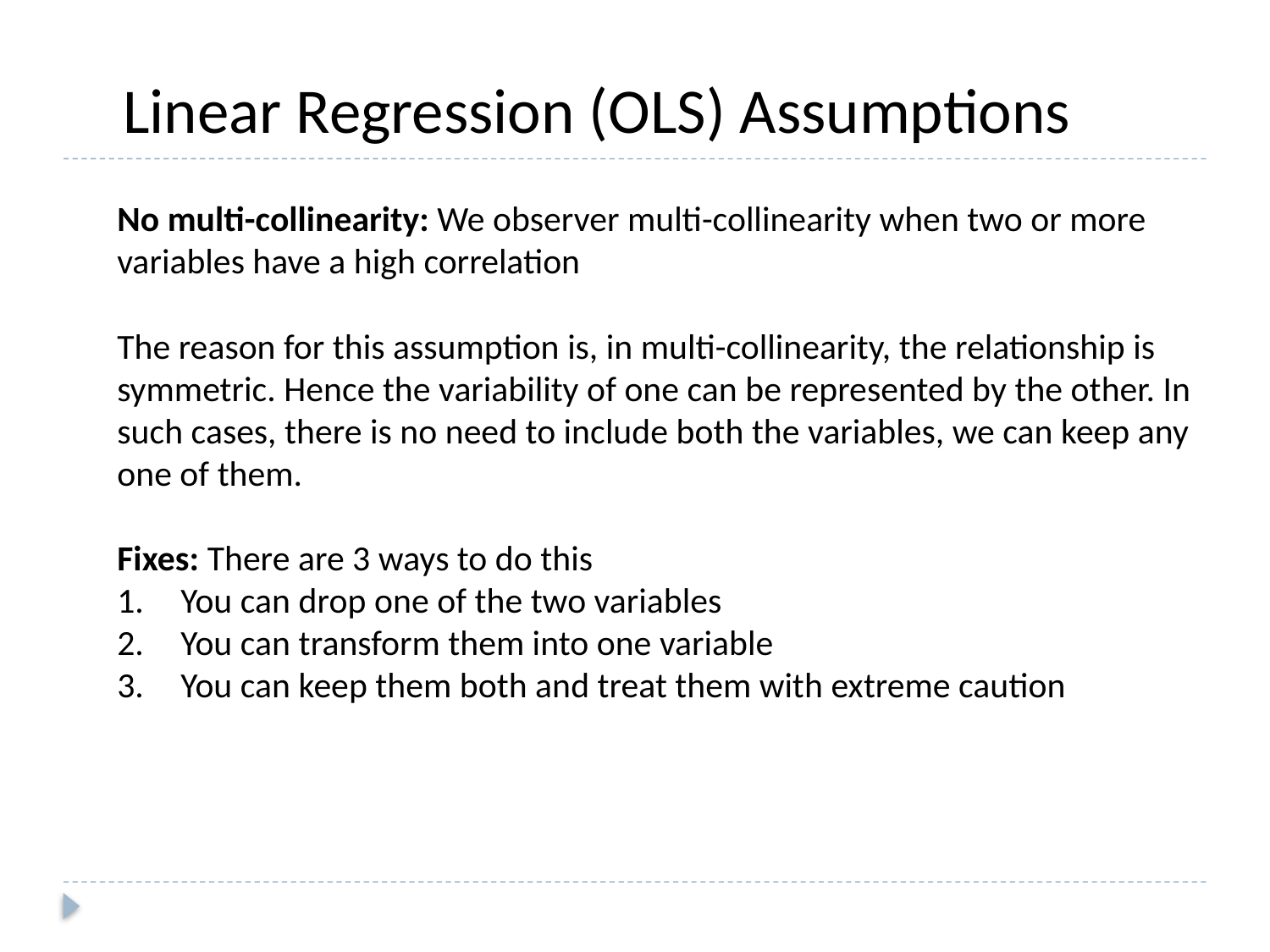

Linear Regression (OLS) Assumptions
No multi-collinearity: We observer multi-collinearity when two or more variables have a high correlation

The reason for this assumption is, in multi-collinearity, the relationship is symmetric. Hence the variability of one can be represented by the other. In such cases, there is no need to include both the variables, we can keep any one of them.

Fixes: There are 3 ways to do this
You can drop one of the two variables
You can transform them into one variable
You can keep them both and treat them with extreme caution